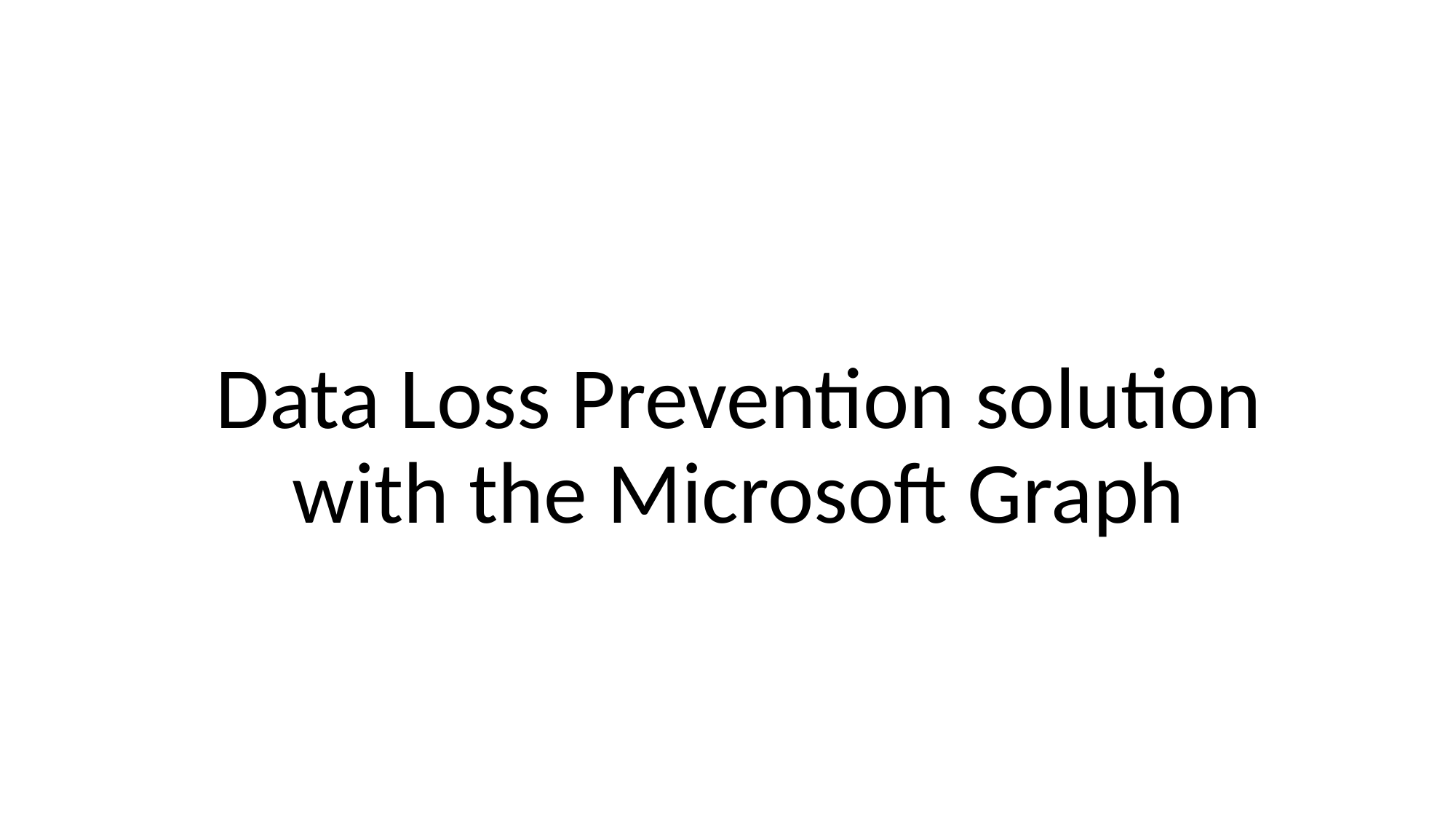

# Data Loss Prevention solution with the Microsoft Graph